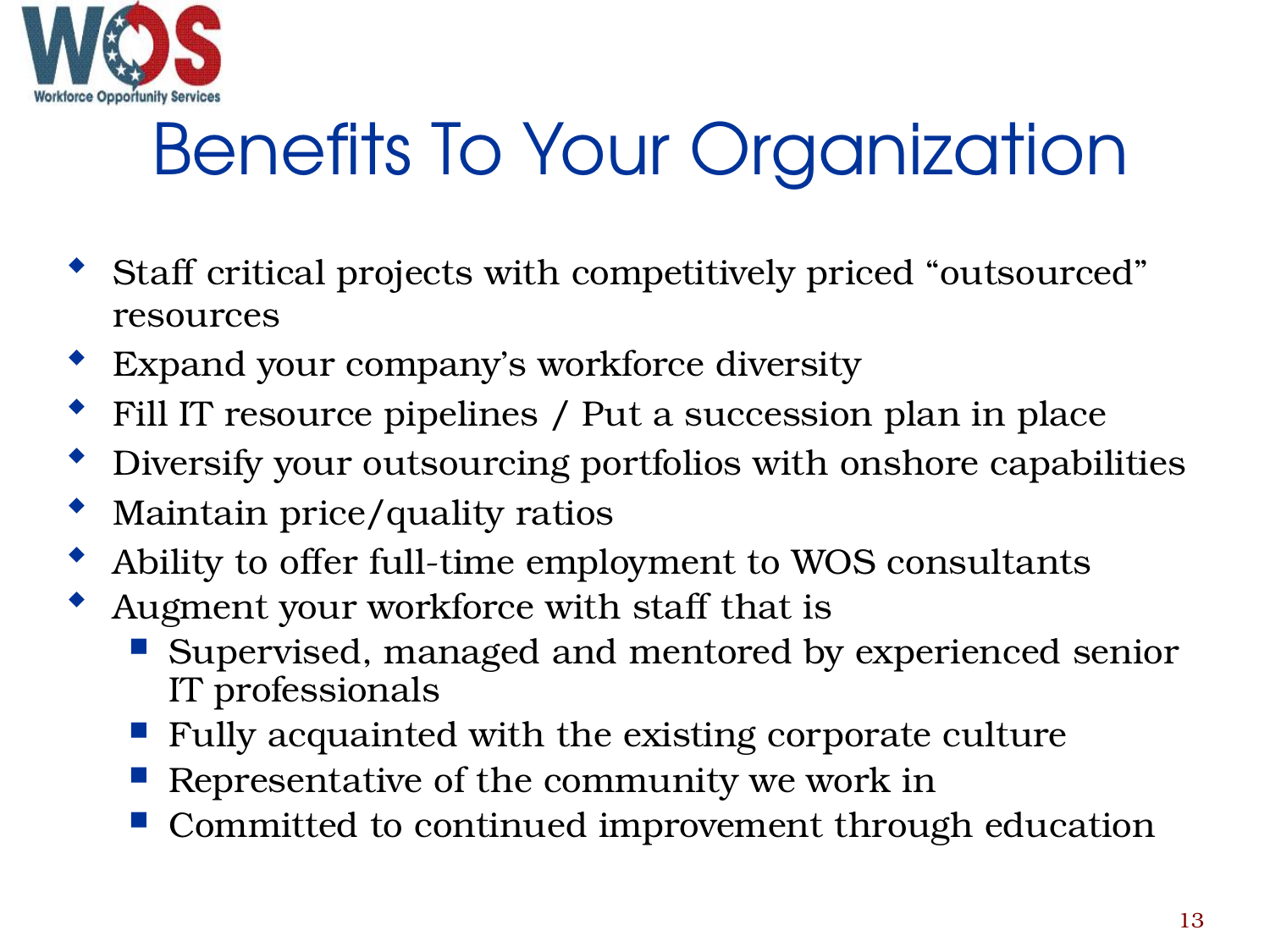

# Benefits To Your Organization
Staff critical projects with competitively priced “outsourced” resources
Expand your company’s workforce diversity
Fill IT resource pipelines / Put a succession plan in place
Diversify your outsourcing portfolios with onshore capabilities
Maintain price/quality ratios
Ability to offer full-time employment to WOS consultants
Augment your workforce with staff that is
Supervised, managed and mentored by experienced senior IT professionals
Fully acquainted with the existing corporate culture
Representative of the community we work in
Committed to continued improvement through education

13